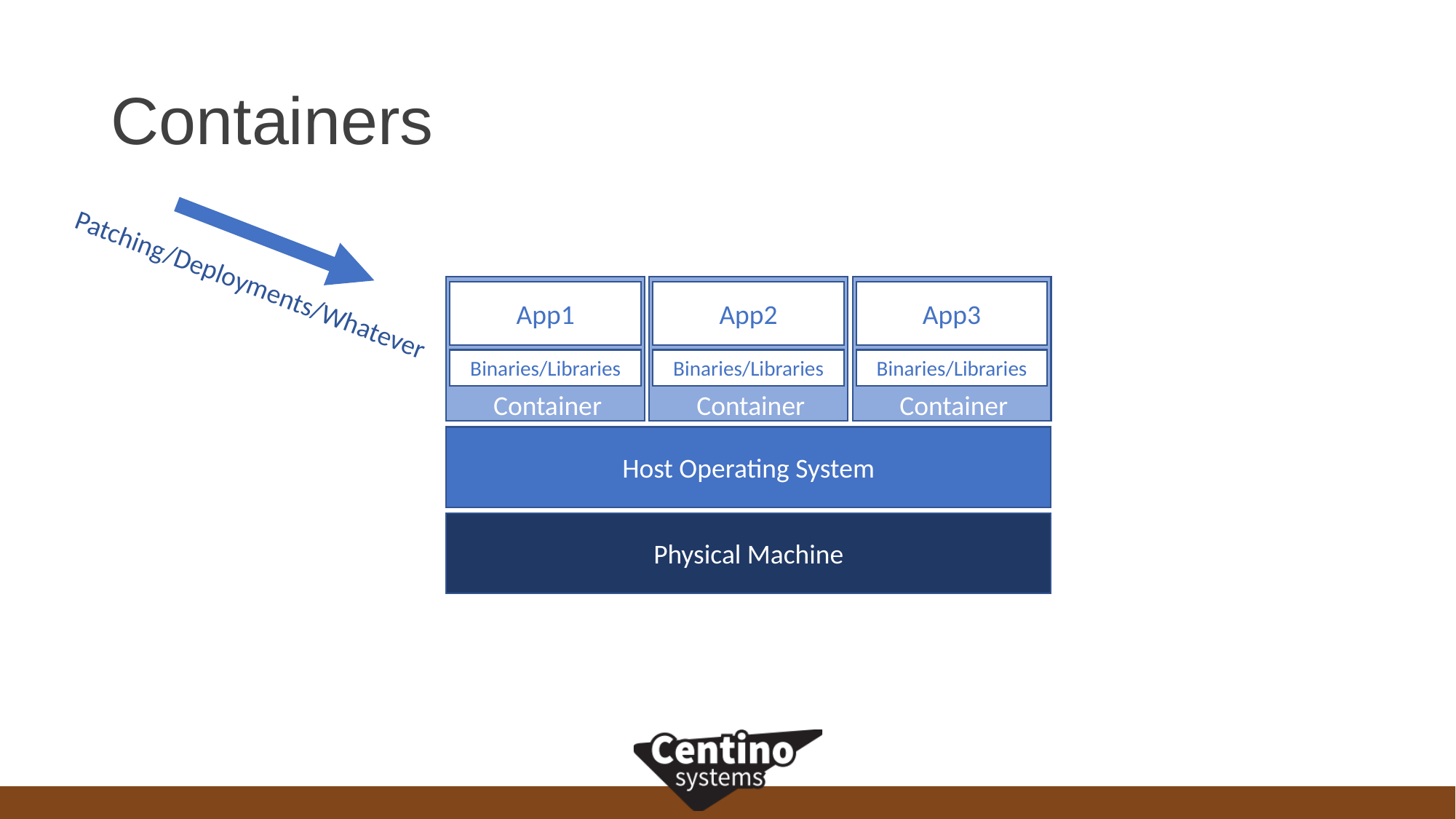

# Containers
Patching/Deployments/Whatever

App1
Binaries/Libraries
Container

App2
Binaries/Libraries
Container

App3
Binaries/Libraries
Container
Host Operating System
Physical Machine